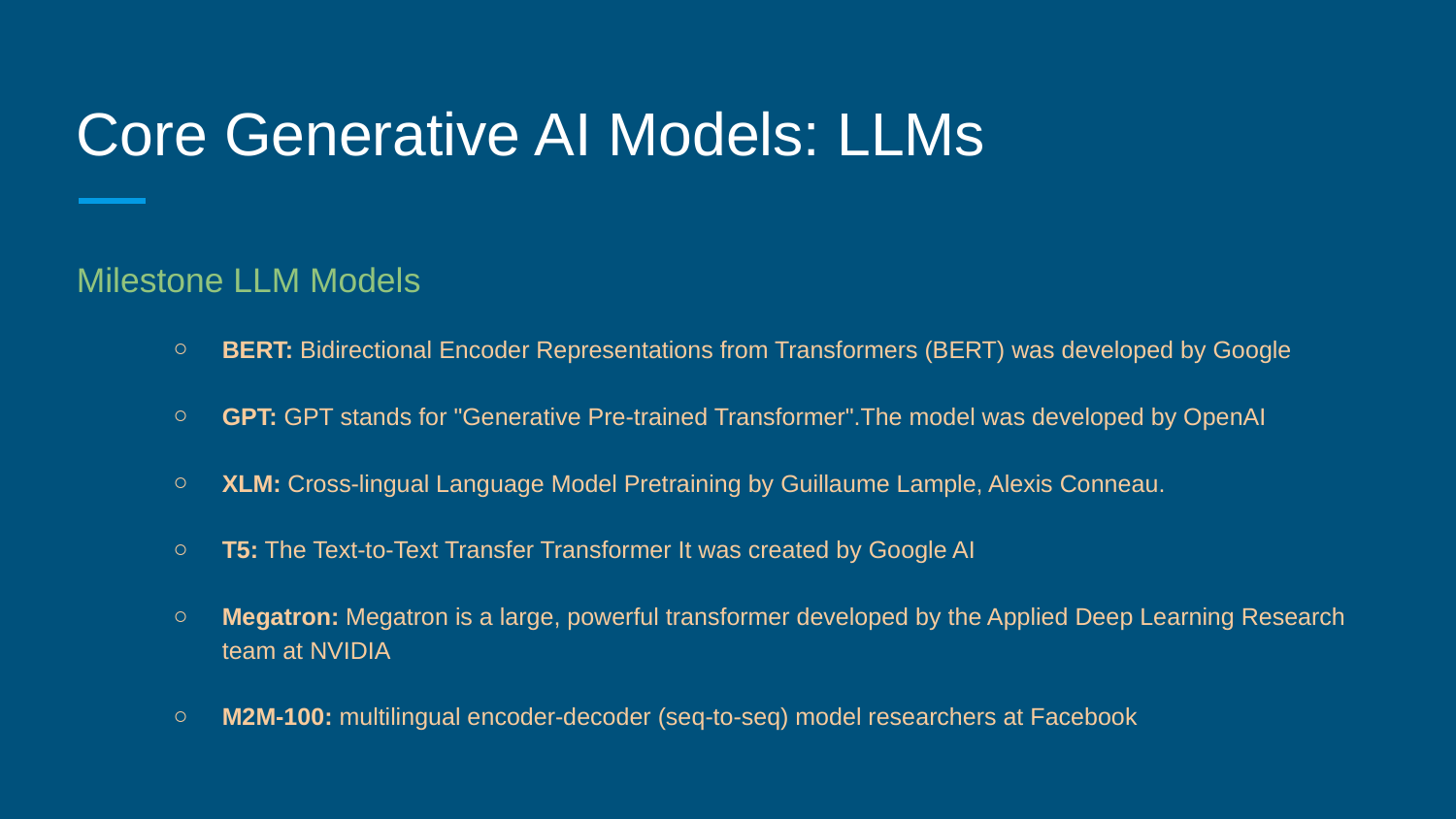

# Core Generative AI Models: LLMs
Milestone LLM Models

BERT: Bidirectional Encoder Representations from Transformers (BERT) was developed by Google

GPT: GPT stands for "Generative Pre-trained Transformer".The model was developed by OpenAI

XLM: Cross-lingual Language Model Pretraining by Guillaume Lample, Alexis Conneau.

T5: The Text-to-Text Transfer Transformer It was created by Google AI

Megatron: Megatron is a large, powerful transformer developed by the Applied Deep Learning Research team at NVIDIA

M2M-100: multilingual encoder-decoder (seq-to-seq) model researchers at Facebook